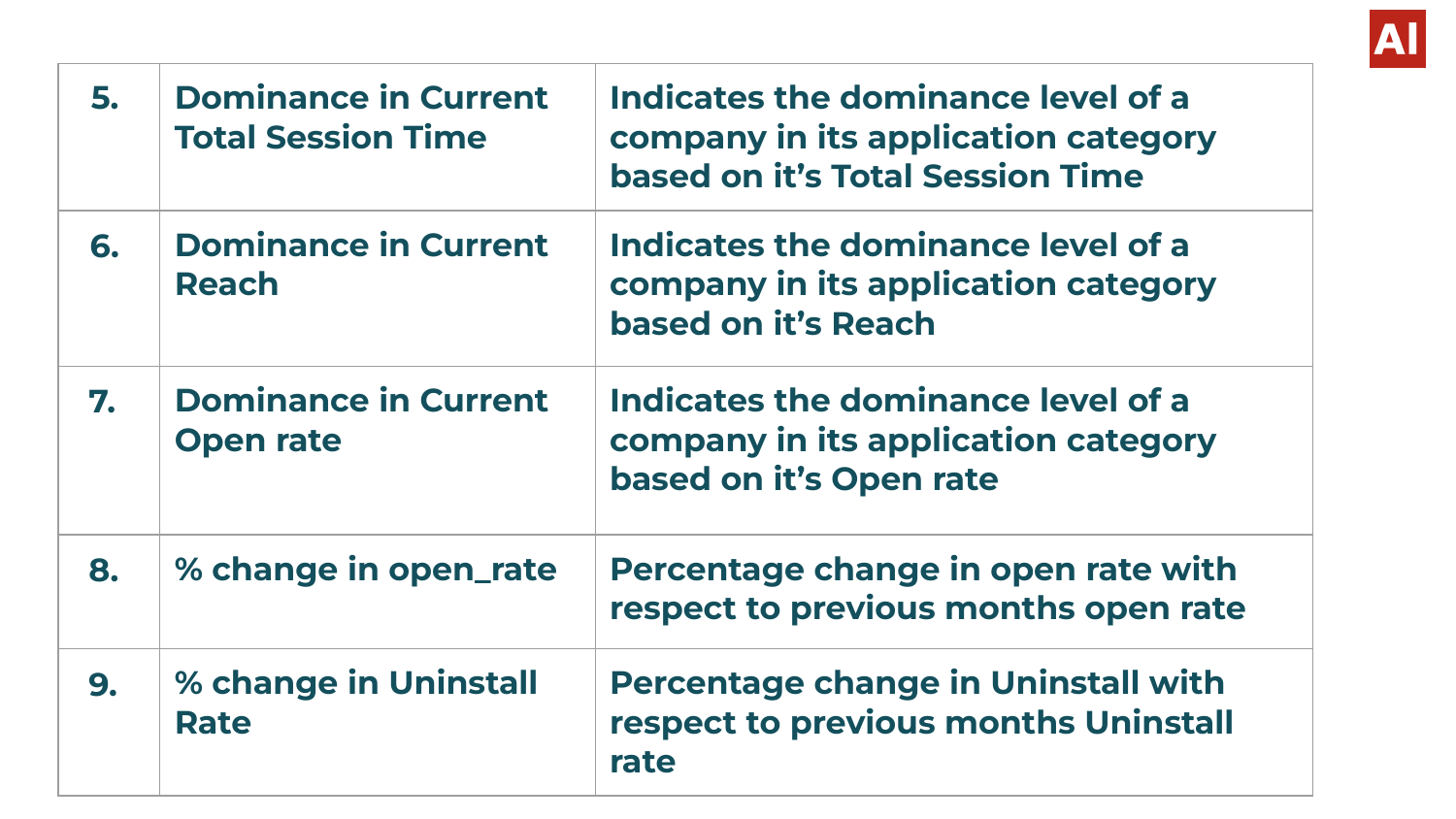

| 5. | Dominance in Current Total Session Time | Indicates the dominance level of a company in its application category based on it’s Total Session Time |
| --- | --- | --- |
| 6. | Dominance in Current Reach | Indicates the dominance level of a company in its application category based on it’s Reach |
| 7. | Dominance in Current Open rate | Indicates the dominance level of a company in its application category based on it’s Open rate |
| 8. | % change in open\_rate | Percentage change in open rate with respect to previous months open rate |
| 9. | % change in Uninstall Rate | Percentage change in Uninstall with respect to previous months Uninstall rate |